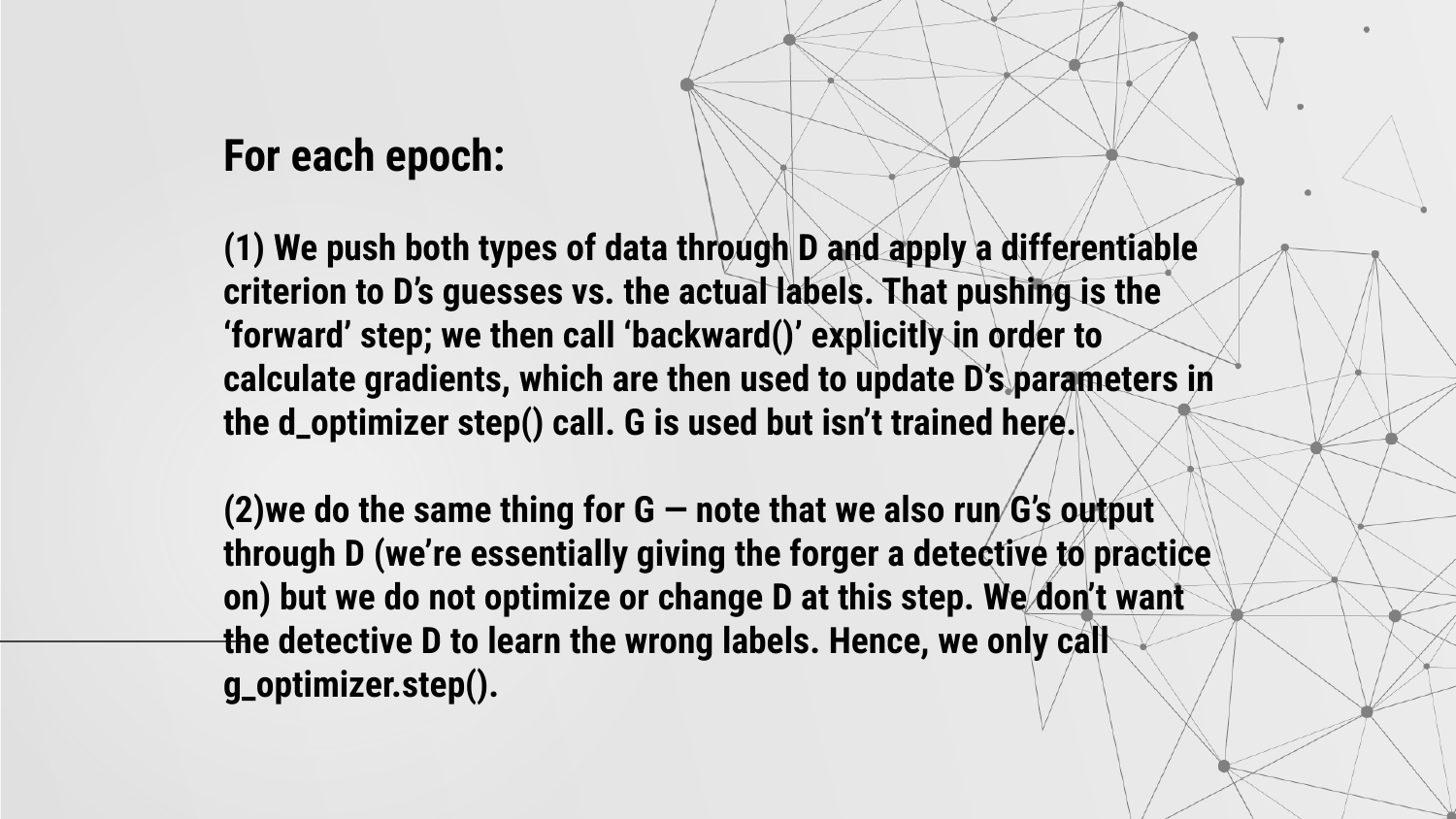

For each epoch:

(1) We push both types of data through D and apply a differentiable criterion to D’s guesses vs. the actual labels. That pushing is the ‘forward’ step; we then call ‘backward()’ explicitly in order to calculate gradients, which are then used to update D’s parameters in the d_optimizer step() call. G is used but isn’t trained here.

(2)we do the same thing for G — note that we also run G’s output through D (we’re essentially giving the forger a detective to practice on) but we do not optimize or change D at this step. We don’t want the detective D to learn the wrong labels. Hence, we only call g_optimizer.step().